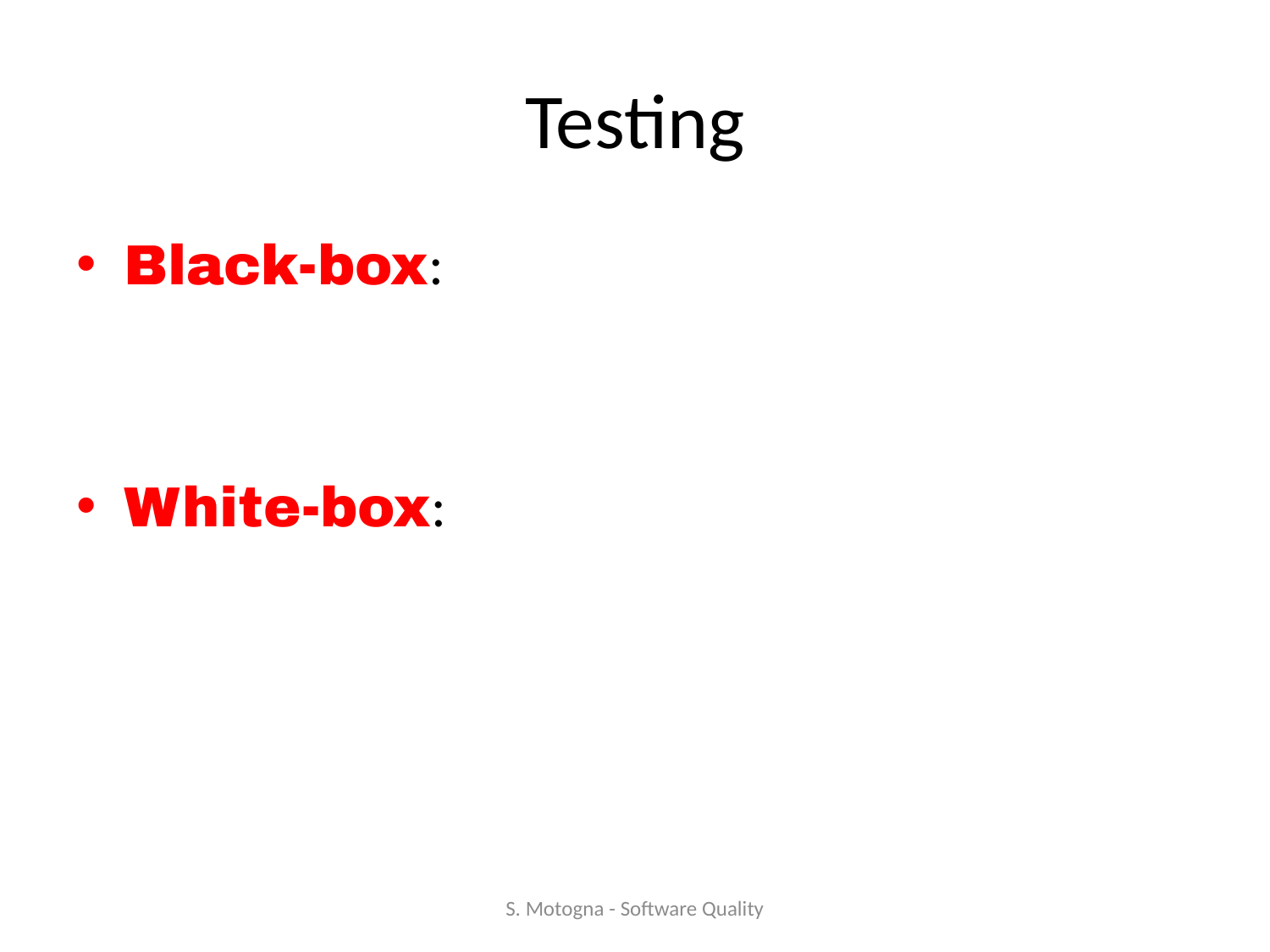

# Testing
Black-box:

White-box:

S. Motogna - Software Quality